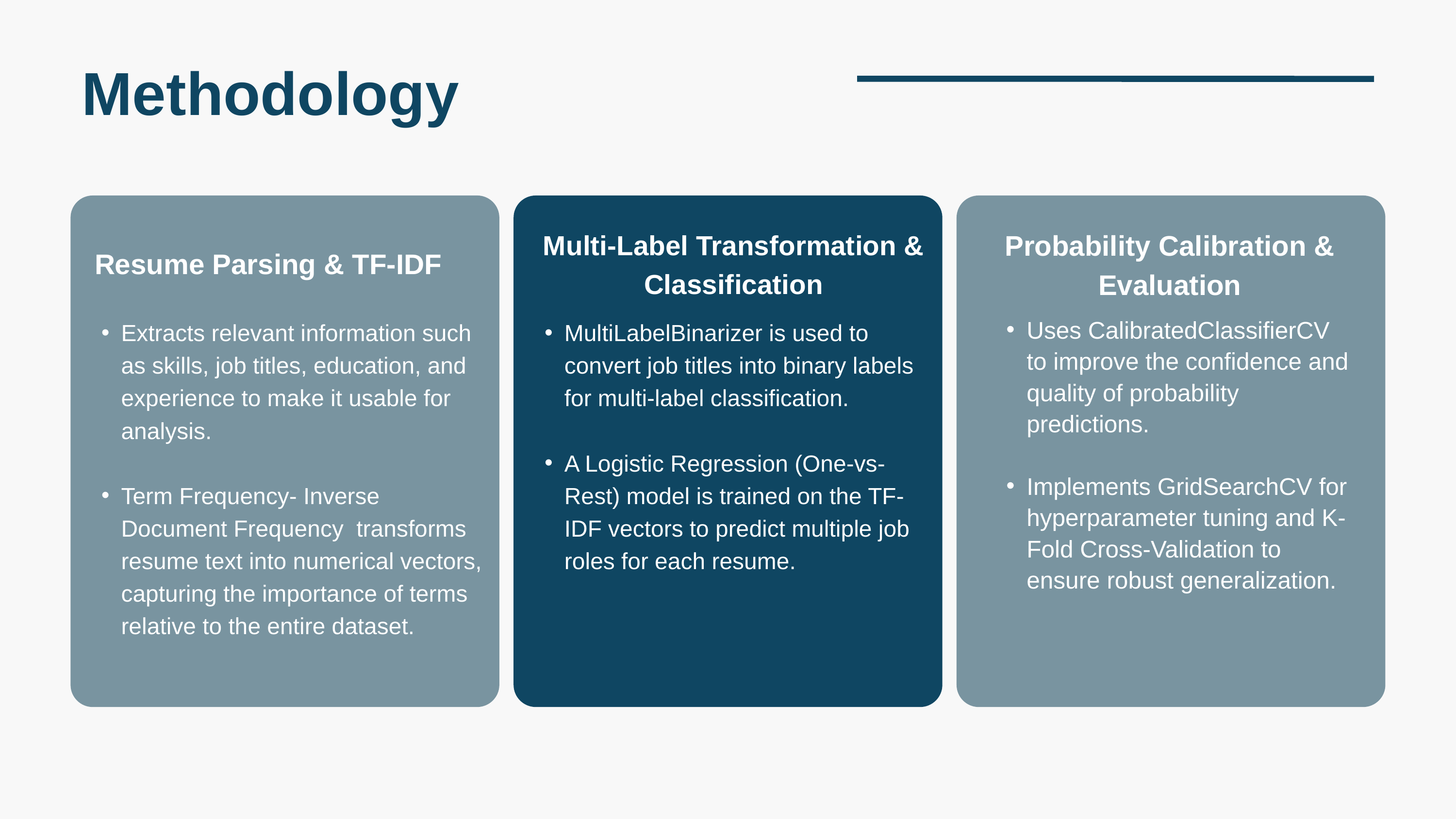

Methodology

Probability Calibration & Evaluation
Multi-Label Transformation & Classification
Resume Parsing & TF-IDF

Uses CalibratedClassifierCV to improve the confidence and quality of probability predictions.

Implements GridSearchCV for hyperparameter tuning and K-Fold Cross-Validation to ensure robust generalization.
Extracts relevant information such as skills, job titles, education, and experience to make it usable for analysis.

Term Frequency- Inverse Document Frequency  transforms resume text into numerical vectors, capturing the importance of terms relative to the entire dataset.
MultiLabelBinarizer is used to convert job titles into binary labels for multi-label classification.

A Logistic Regression (One-vs-Rest) model is trained on the TF-IDF vectors to predict multiple job roles for each resume.